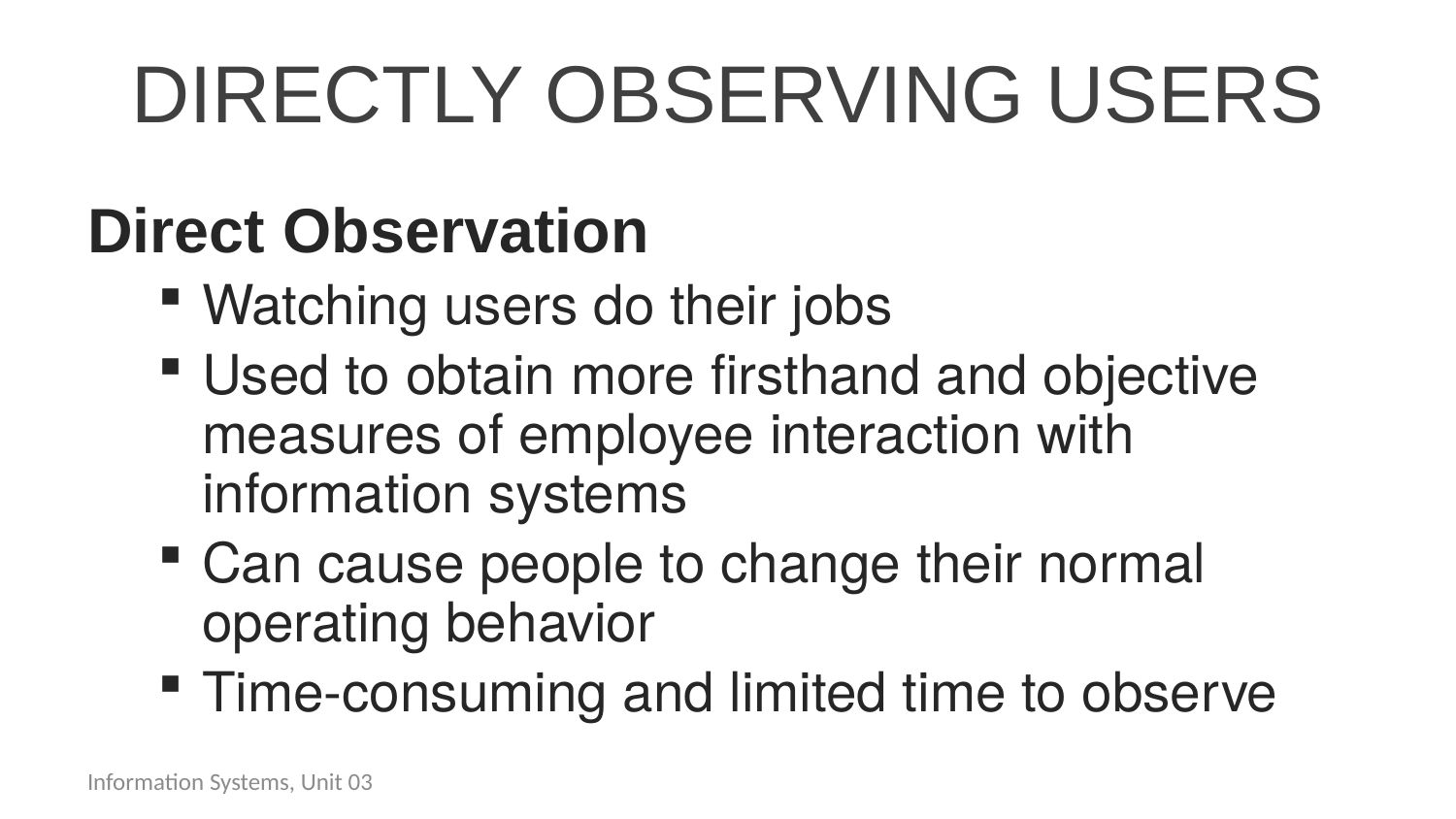

# Directly Observing Users
Direct Observation
Watching users do their jobs
Used to obtain more firsthand and objective measures of employee interaction with information systems
Can cause people to change their normal operating behavior
Time-consuming and limited time to observe
Information Systems, Unit 03
20